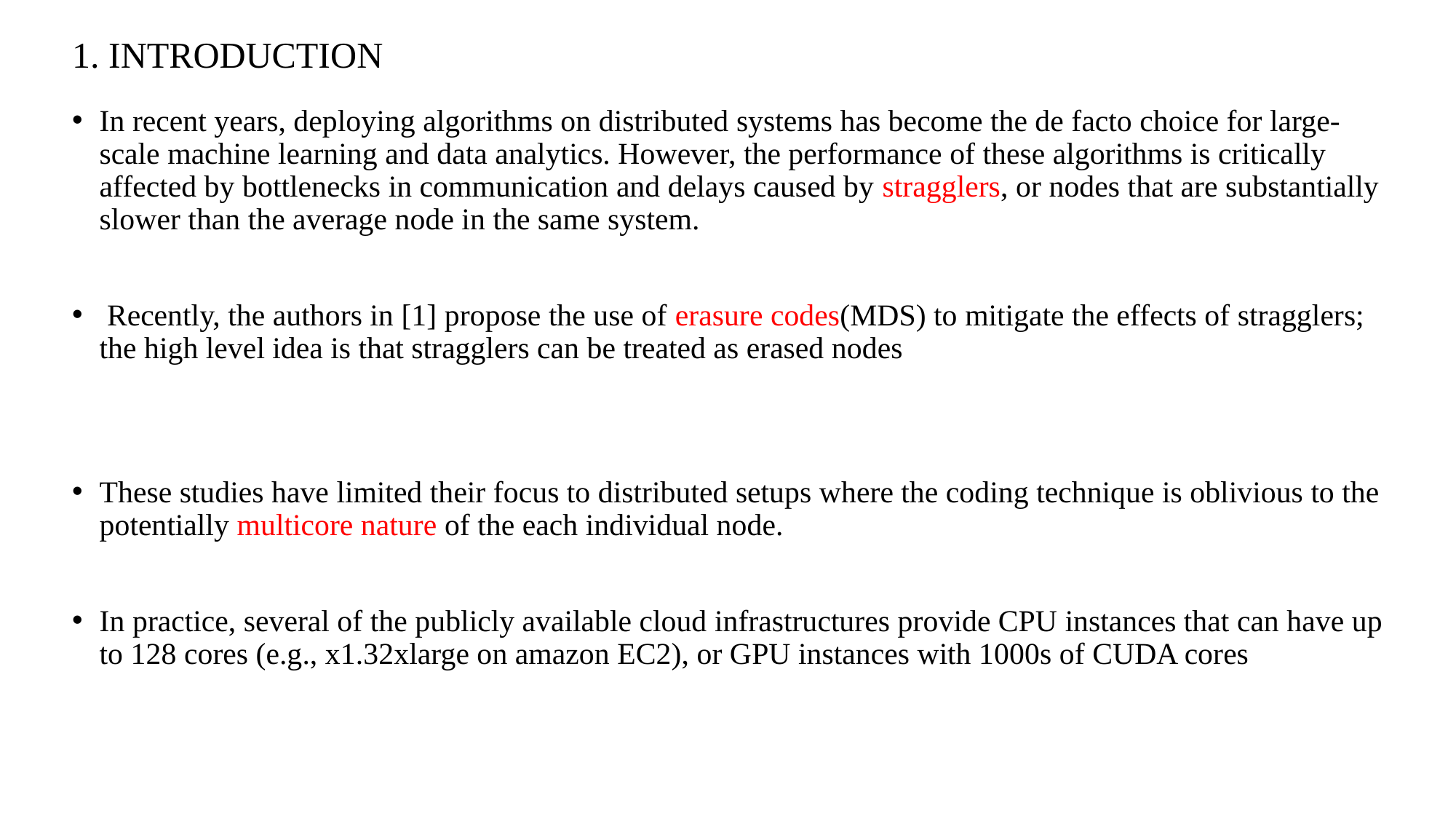

# 1. INTRODUCTION
In recent years, deploying algorithms on distributed systems has become the de facto choice for large-scale machine learning and data analytics. However, the performance of these algorithms is critically affected by bottlenecks in communication and delays caused by stragglers, or nodes that are substantially slower than the average node in the same system.

 Recently, the authors in [1] propose the use of erasure codes(MDS) to mitigate the effects of stragglers; the high level idea is that stragglers can be treated as erased nodes

These studies have limited their focus to distributed setups where the coding technique is oblivious to the potentially multicore nature of the each individual node.

In practice, several of the publicly available cloud infrastructures provide CPU instances that can have up to 128 cores (e.g., x1.32xlarge on amazon EC2), or GPU instances with 1000s of CUDA cores